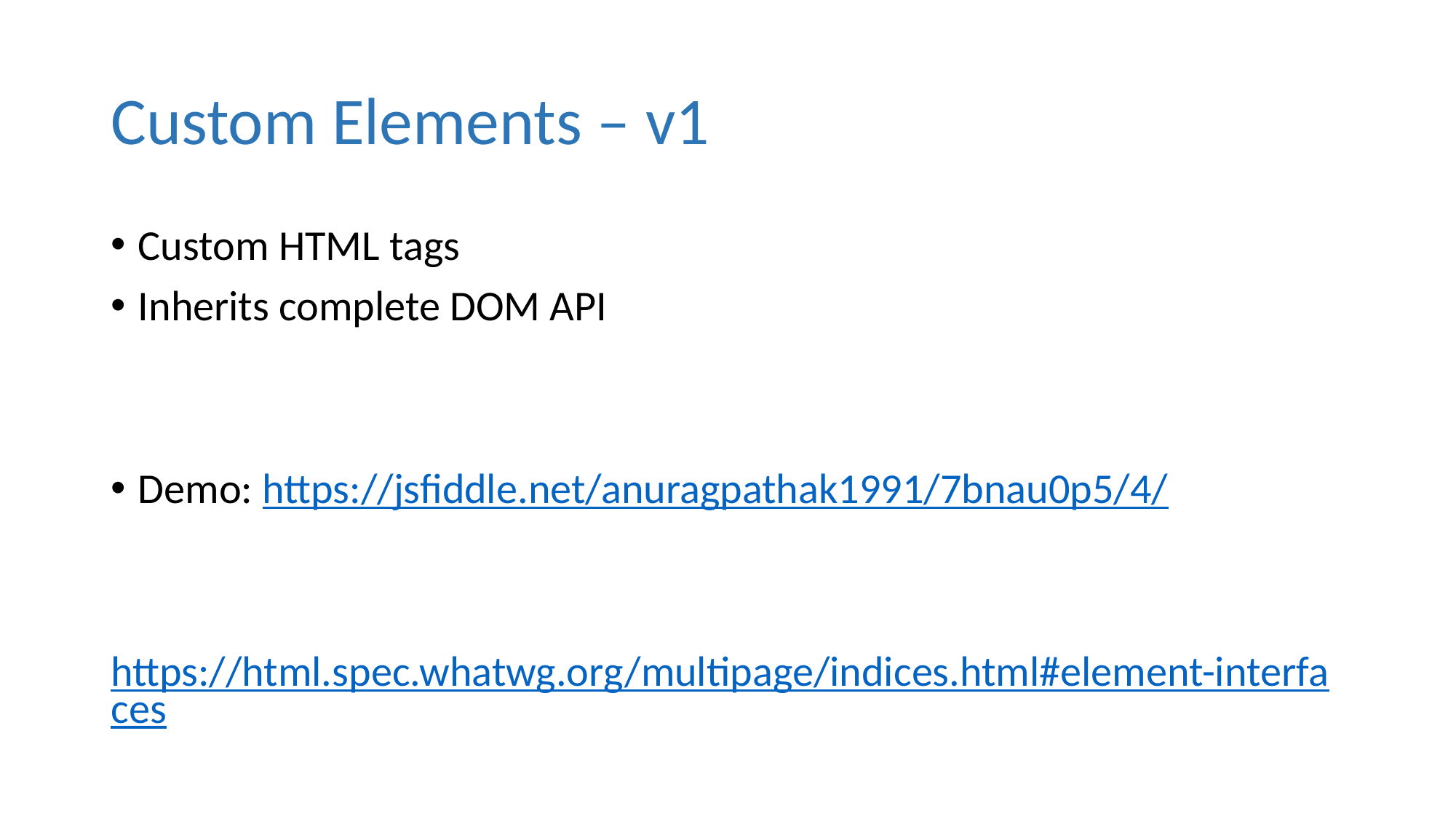

# Custom Elements – v1
Custom HTML tags
Inherits complete DOM API

Demo: https://jsfiddle.net/anuragpathak1991/7bnau0p5/4/

https://html.spec.whatwg.org/multipage/indices.html#element-interfaces